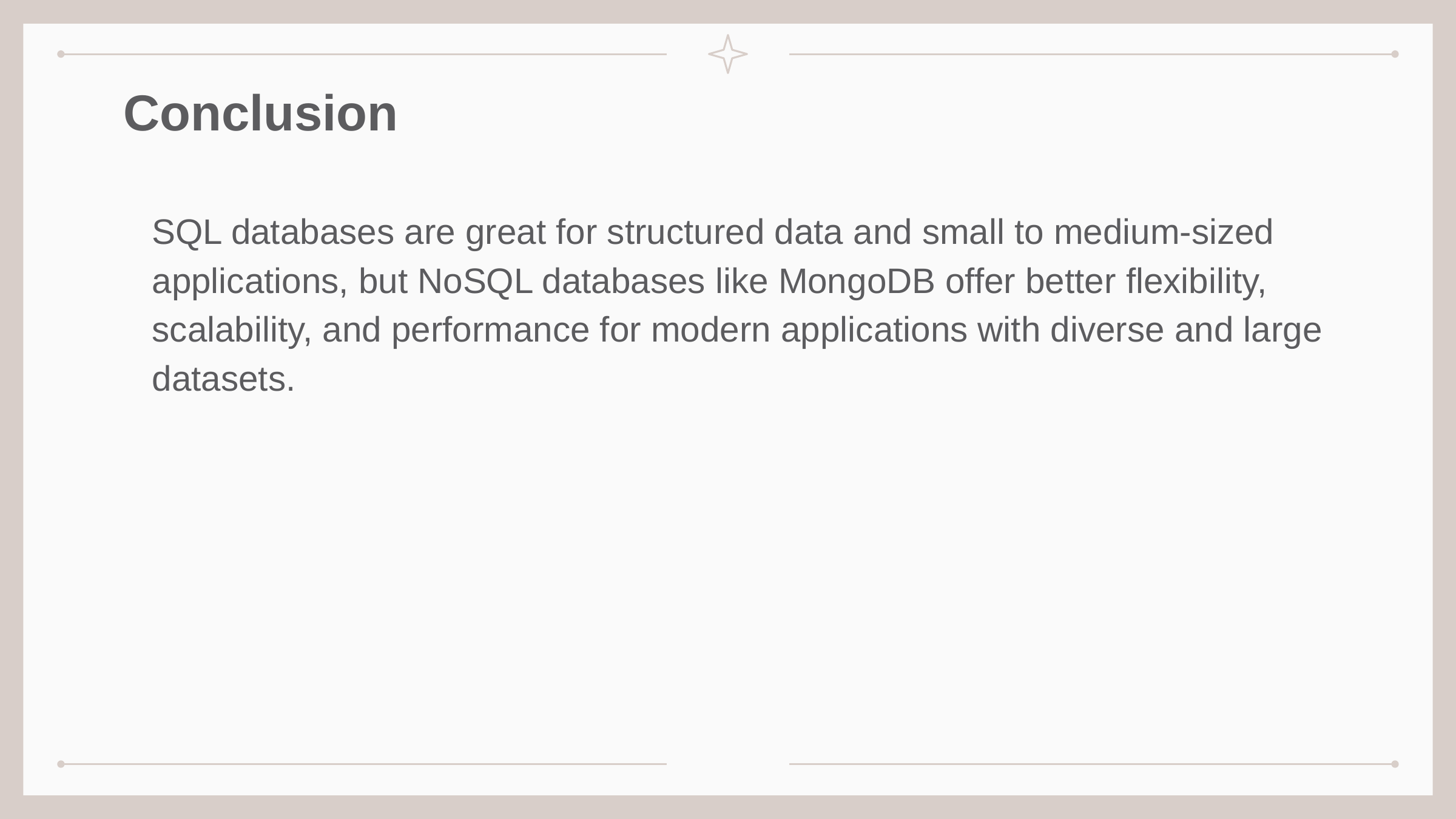

# Conclusion
SQL databases are great for structured data and small to medium-sized applications, but NoSQL databases like MongoDB offer better flexibility, scalability, and performance for modern applications with diverse and large datasets.